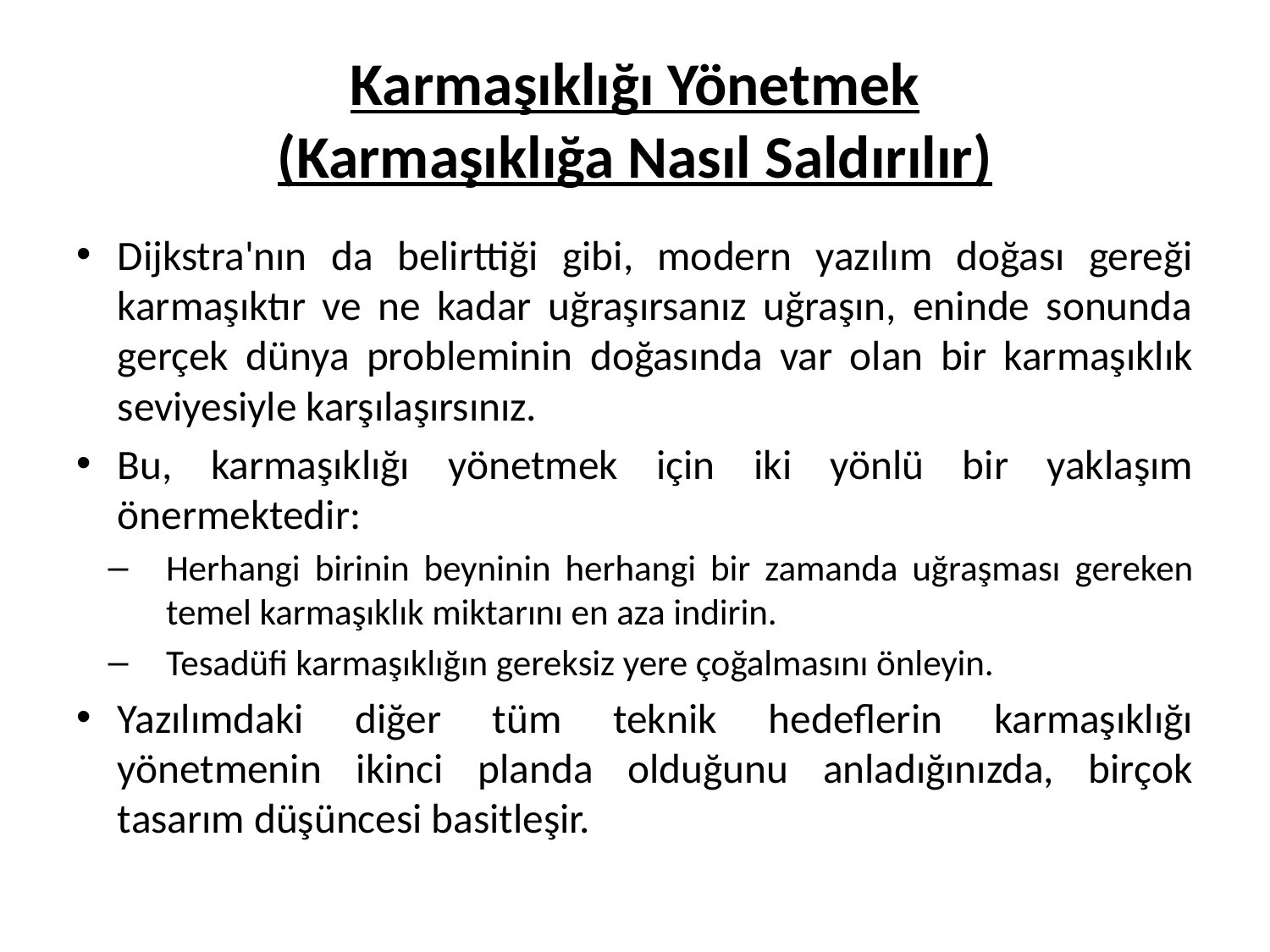

# Karmaşıklığı Yönetmek (Karmaşıklığa Nasıl Saldırılır)
Dijkstra'nın da belirttiği gibi, modern yazılım doğası gereği karmaşıktır ve ne kadar uğraşırsanız uğraşın, eninde sonunda gerçek dünya probleminin doğasında var olan bir karmaşıklık seviyesiyle karşılaşırsınız.
Bu, karmaşıklığı yönetmek için iki yönlü bir yaklaşım önermektedir:
Herhangi birinin beyninin herhangi bir zamanda uğraşması gereken temel karmaşıklık miktarını en aza indirin.
Tesadüfi karmaşıklığın gereksiz yere çoğalmasını önleyin.
Yazılımdaki diğer tüm teknik hedeflerin karmaşıklığı yönetmenin ikinci planda olduğunu anladığınızda, birçok tasarım düşüncesi basitleşir.